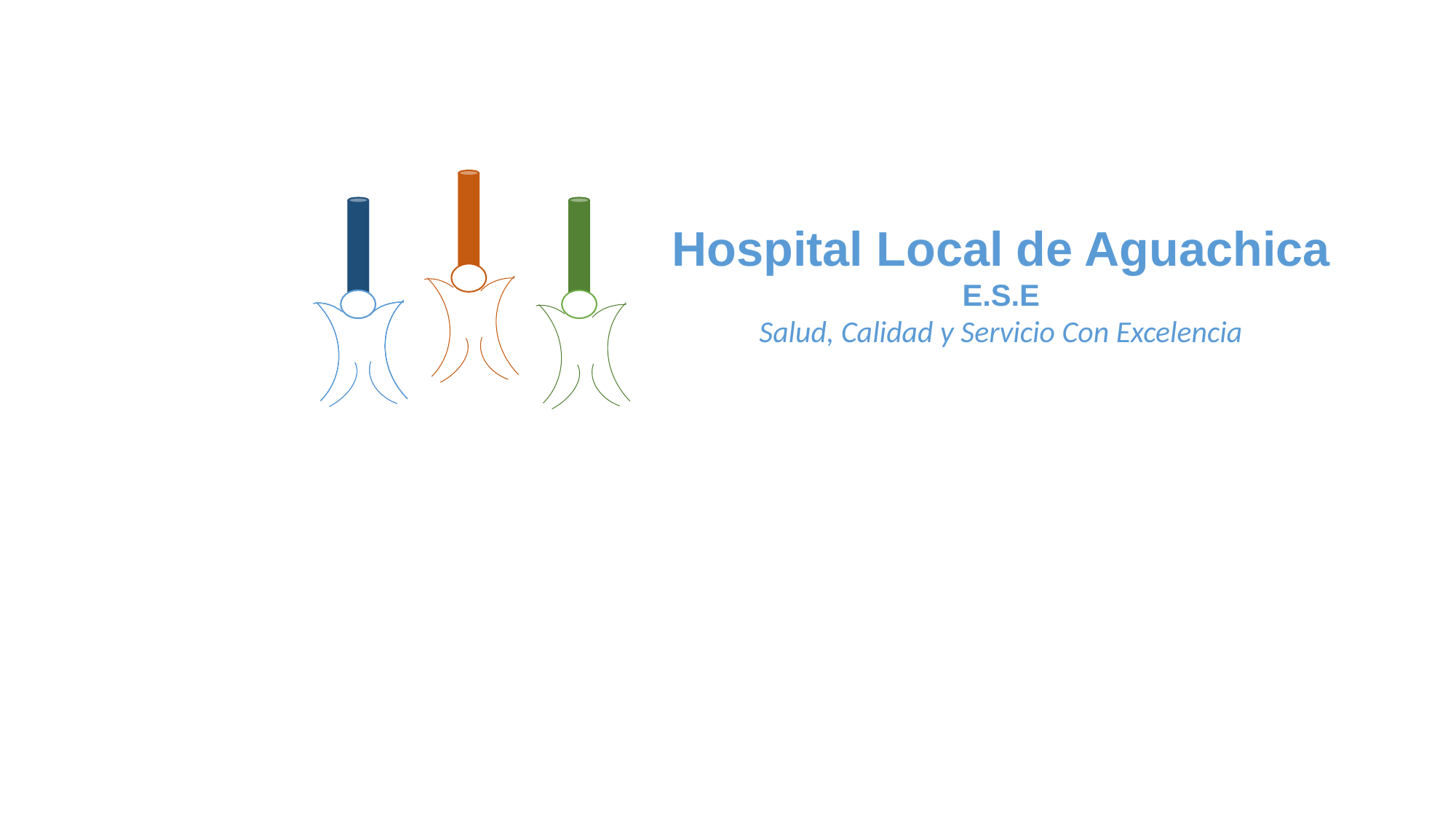

Hospital Local de Aguachica
E.S.E
Salud, Calidad y Servicio Con Excelencia